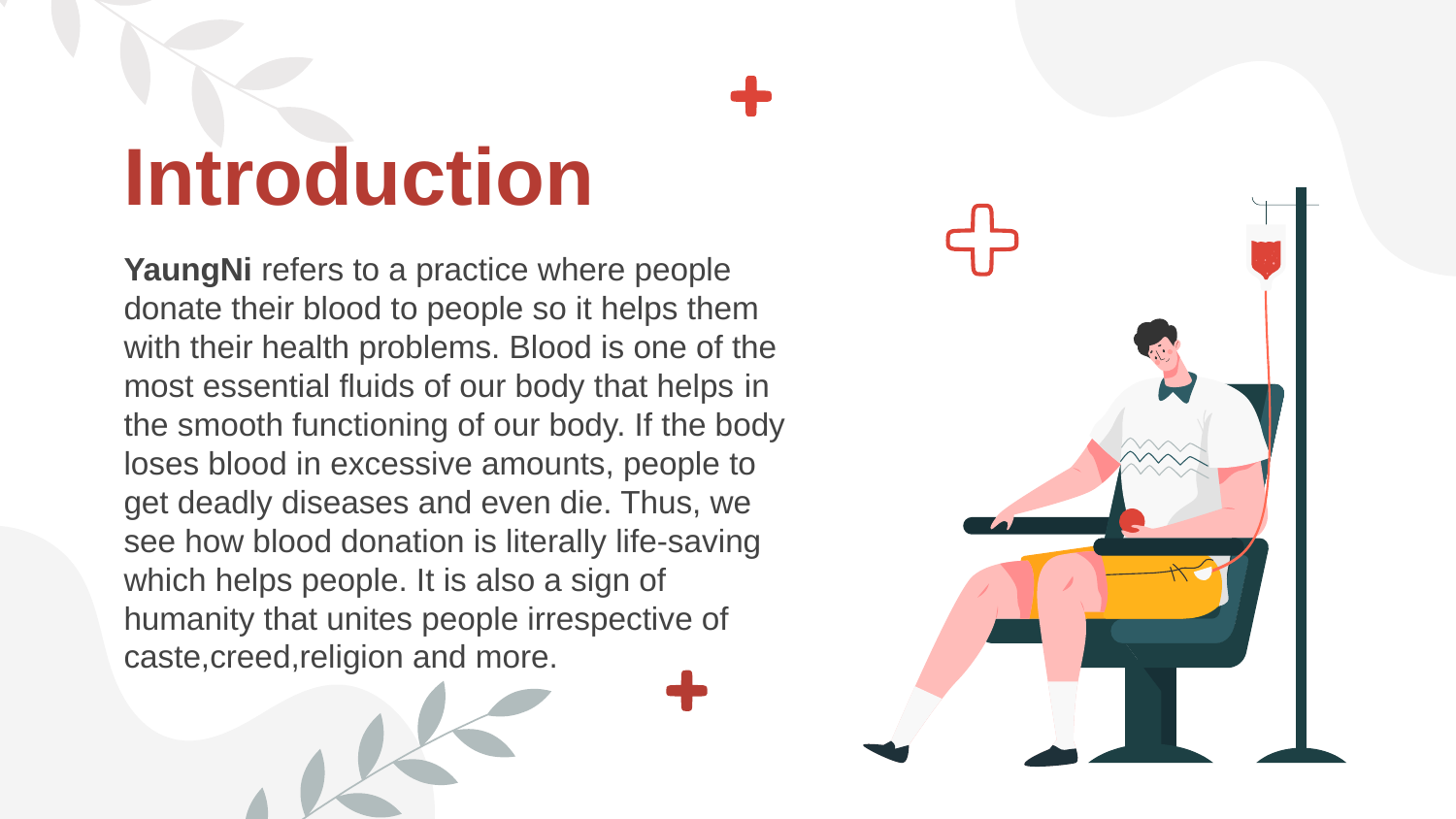

# Introduction

YaungNi refers to a practice where people donate their blood to people so it helps them with their health problems. Blood is one of the most essential fluids of our body that helps in the smooth functioning of our body. If the body loses blood in excessive amounts, people to get deadly diseases and even die. Thus, we see how blood donation is literally life-saving which helps people. It is also a sign of humanity that unites people irrespective of caste,creed,religion and more.